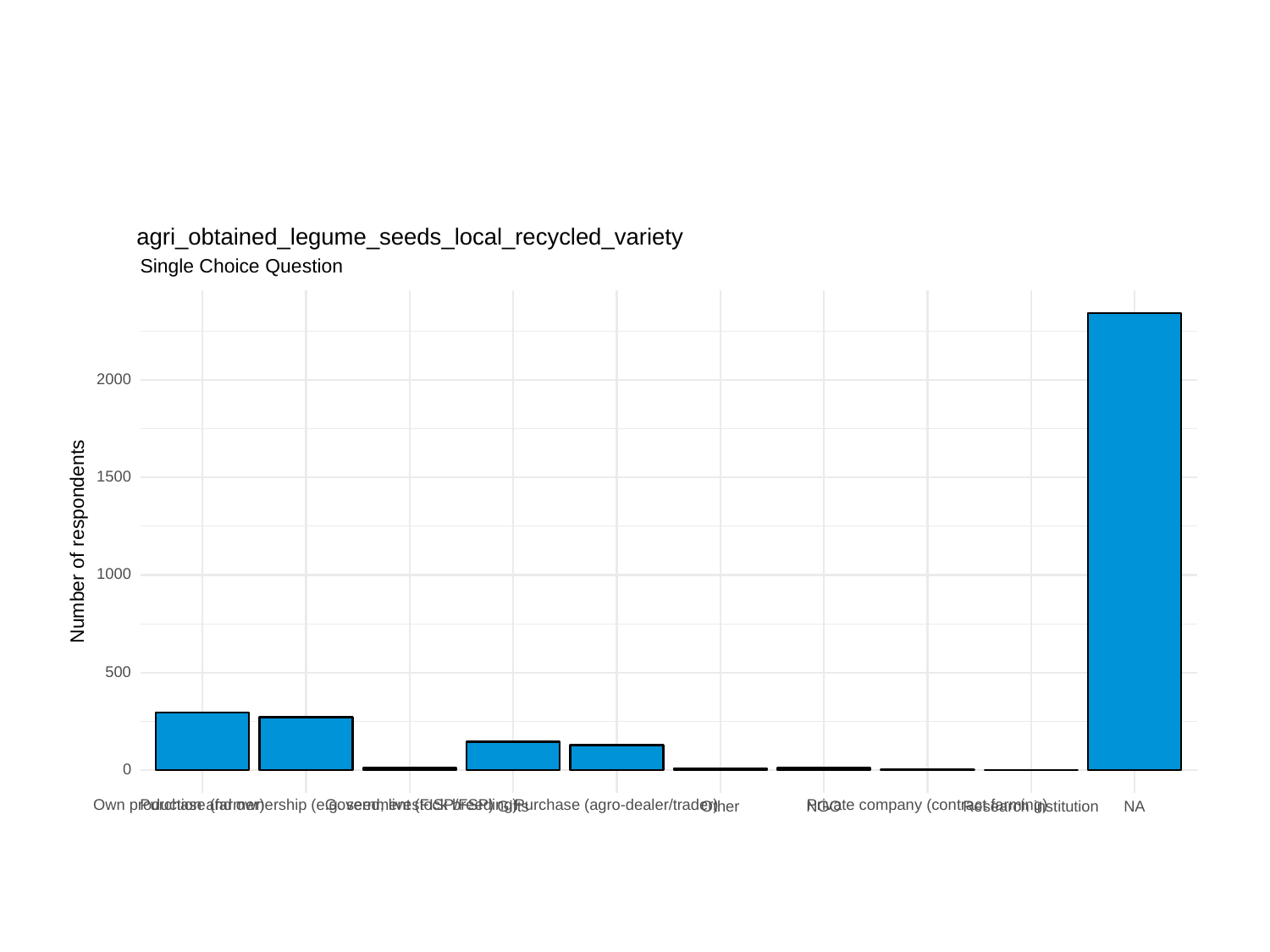

agri_obtained_legume_seeds_local_recycled_variety
Single Choice Question

2000

1500

Number of respondents
1000

500

0

Own production and ownership (e.g. seed, livestock breeding)
Purchase (farmer)
Government (FISP/FSP)
Purchase (agro-dealer/trader)
Private company (contract farming)
Other
NGO
Gifts
Research institution
NA